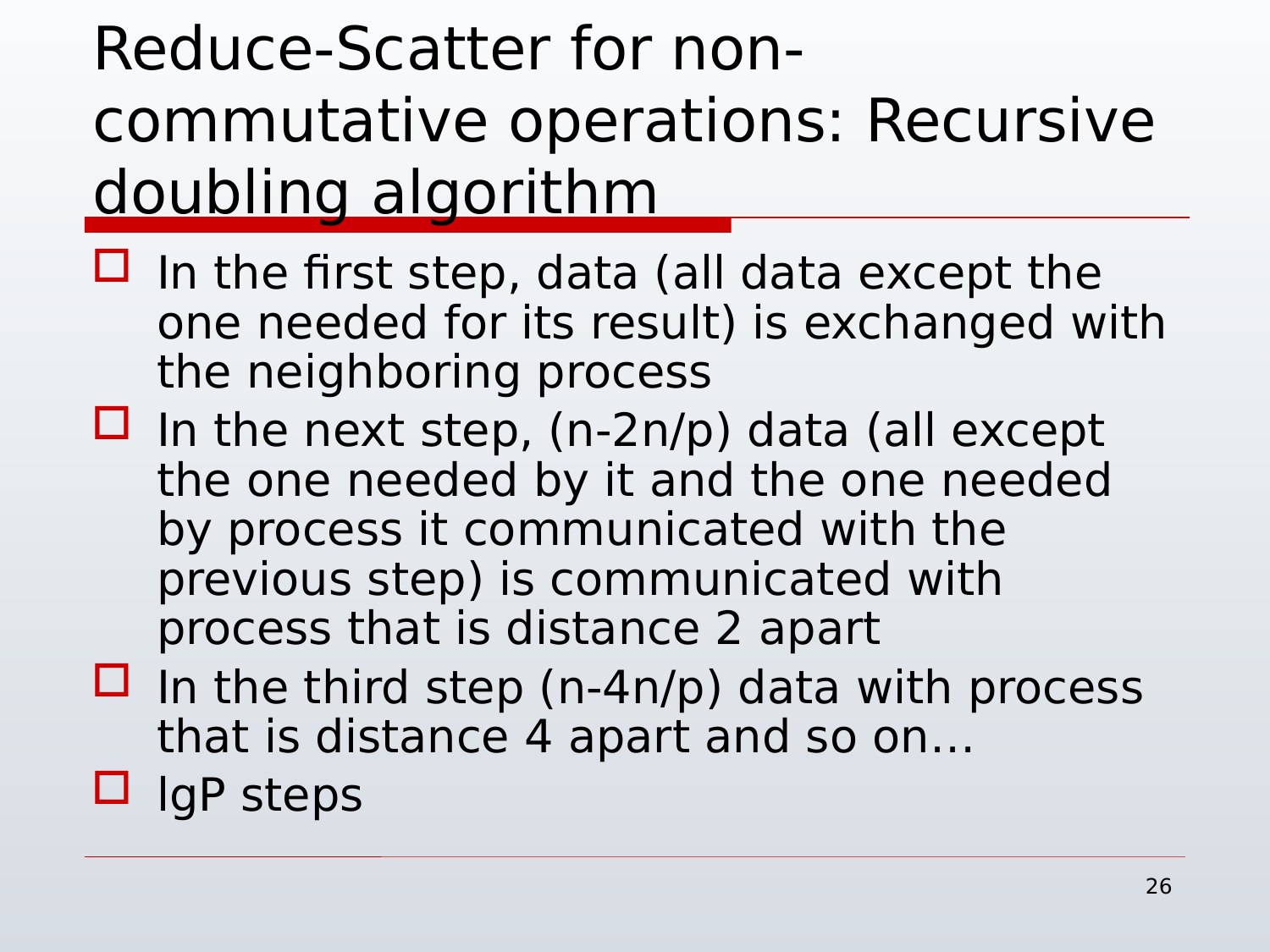

# Reduce-Scatter for non-commutative operations: Recursive doubling algorithm
In the first step, data (all data except the one needed for its result) is exchanged with the neighboring process
In the next step, (n-2n/p) data (all except the one needed by it and the one needed by process it communicated with the previous step) is communicated with process that is distance 2 apart
In the third step (n-4n/p) data with process that is distance 4 apart and so on…
lgP steps
26